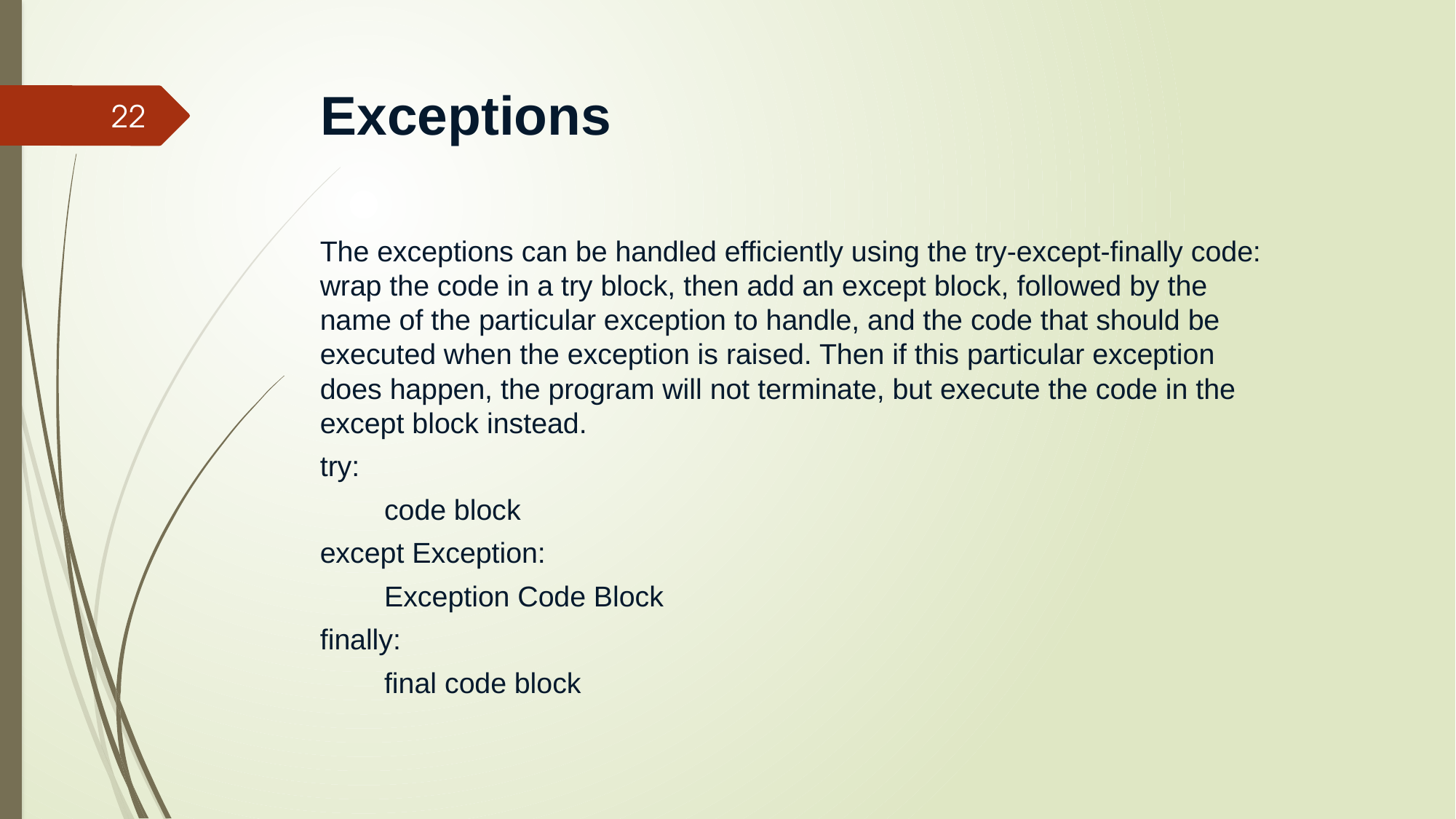

# Exceptions
22
The exceptions can be handled efficiently using the try-except-finally code: wrap the code in a try block, then add an except block, followed by the name of the particular exception to handle, and the code that should be executed when the exception is raised. Then if this particular exception does happen, the program will not terminate, but execute the code in the except block instead.
try:
	code block
except Exception:
	Exception Code Block
finally:
	final code block